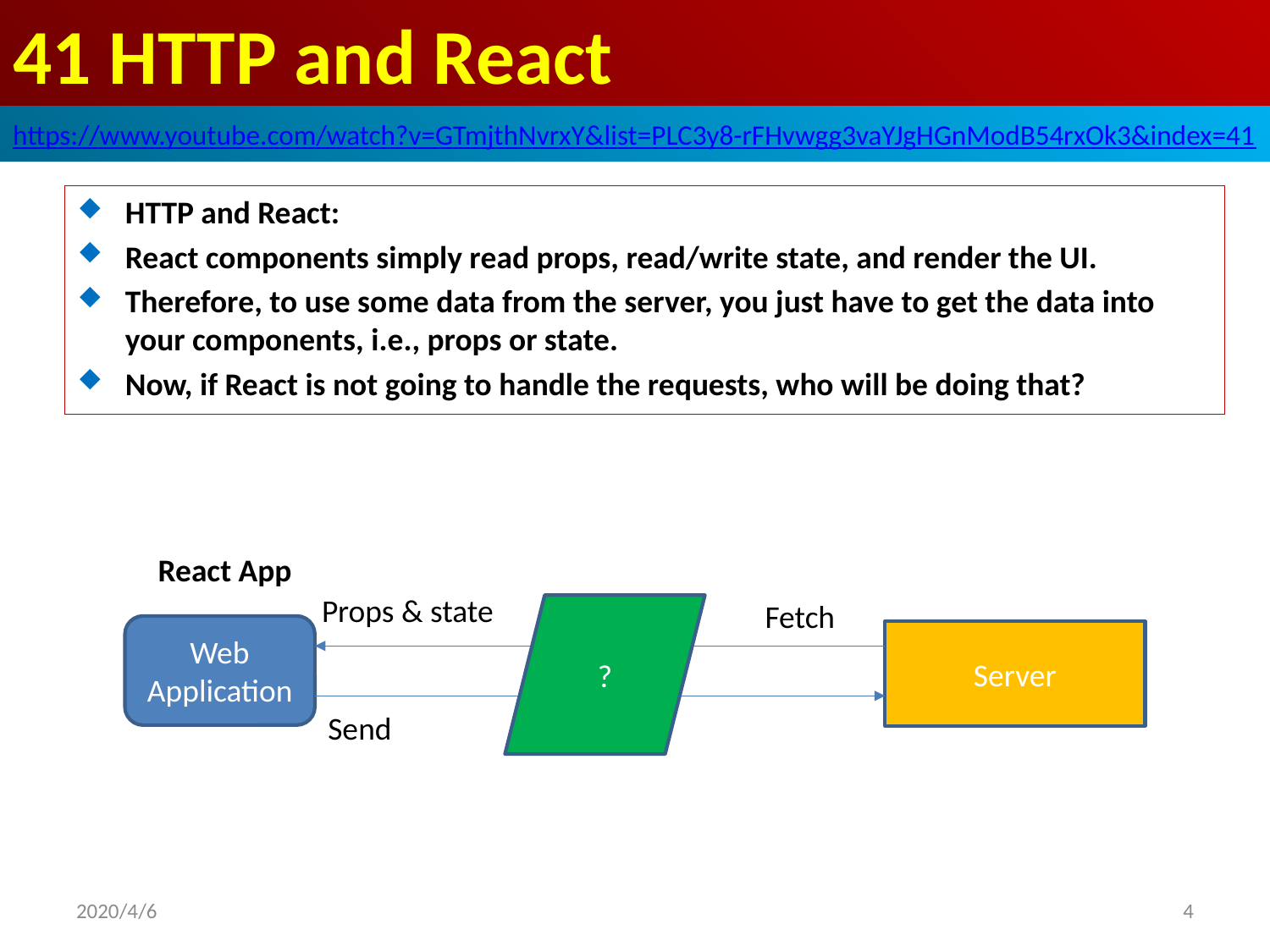

# 41 HTTP and React
https://www.youtube.com/watch?v=GTmjthNvrxY&list=PLC3y8-rFHvwgg3vaYJgHGnModB54rxOk3&index=41
HTTP and React:
React components simply read props, read/write state, and render the UI.
Therefore, to use some data from the server, you just have to get the data into your components, i.e., props or state.
Now, if React is not going to handle the requests, who will be doing that?
React App
Props & state
Fetch
?
Web Application
Server
Send
2020/4/6
4